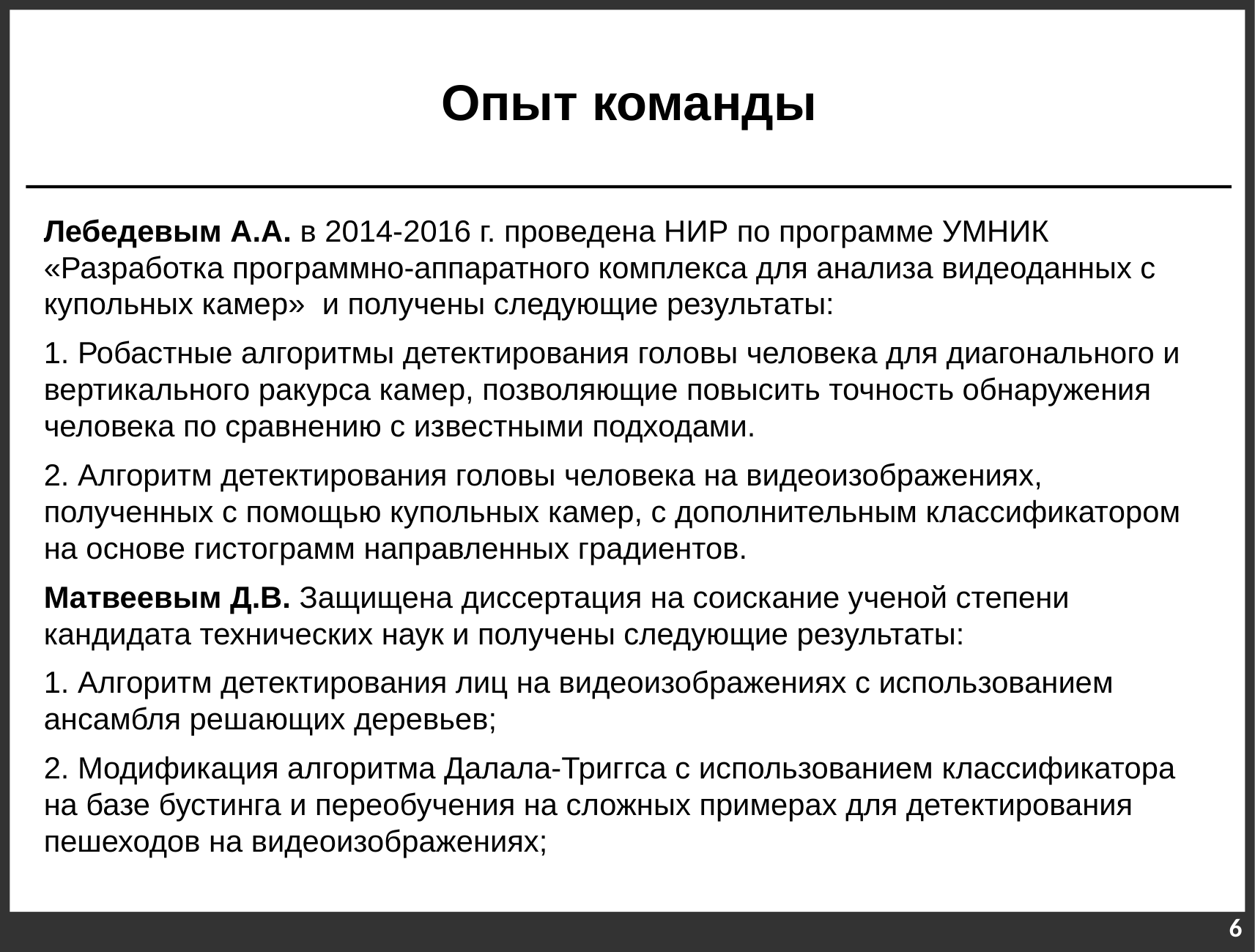

Опыт команды

Лебедевым А.А. в 2014-2016 г. проведена НИР по программе УМНИК «Разработка программно-аппаратного комплекса для анализа видеоданных с купольных камер»  и получены следующие результаты:
1. Робастные алгоритмы детектирования головы человека для диагонального и вертикального ракурса камер, позволяющие повысить точность обнаружения человека по сравнению с известными подходами.
2. Алгоритм детектирования головы человека на видеоизображениях, полученных с помощью купольных камер, с дополнительным классификатором на основе гистограмм направленных градиентов.
Матвеевым Д.В. Защищена диссертация на соискание ученой степени кандидата технических наук и получены следующие результаты:
1. Алгоритм детектирования лиц на видеоизображениях с использованием ансамбля решающих деревьев;
2. Модификация алгоритма Далала-Триггса с использованием классификатора на базе бустинга и переобучения на сложных примерах для детектирования пешеходов на видеоизображениях;
6